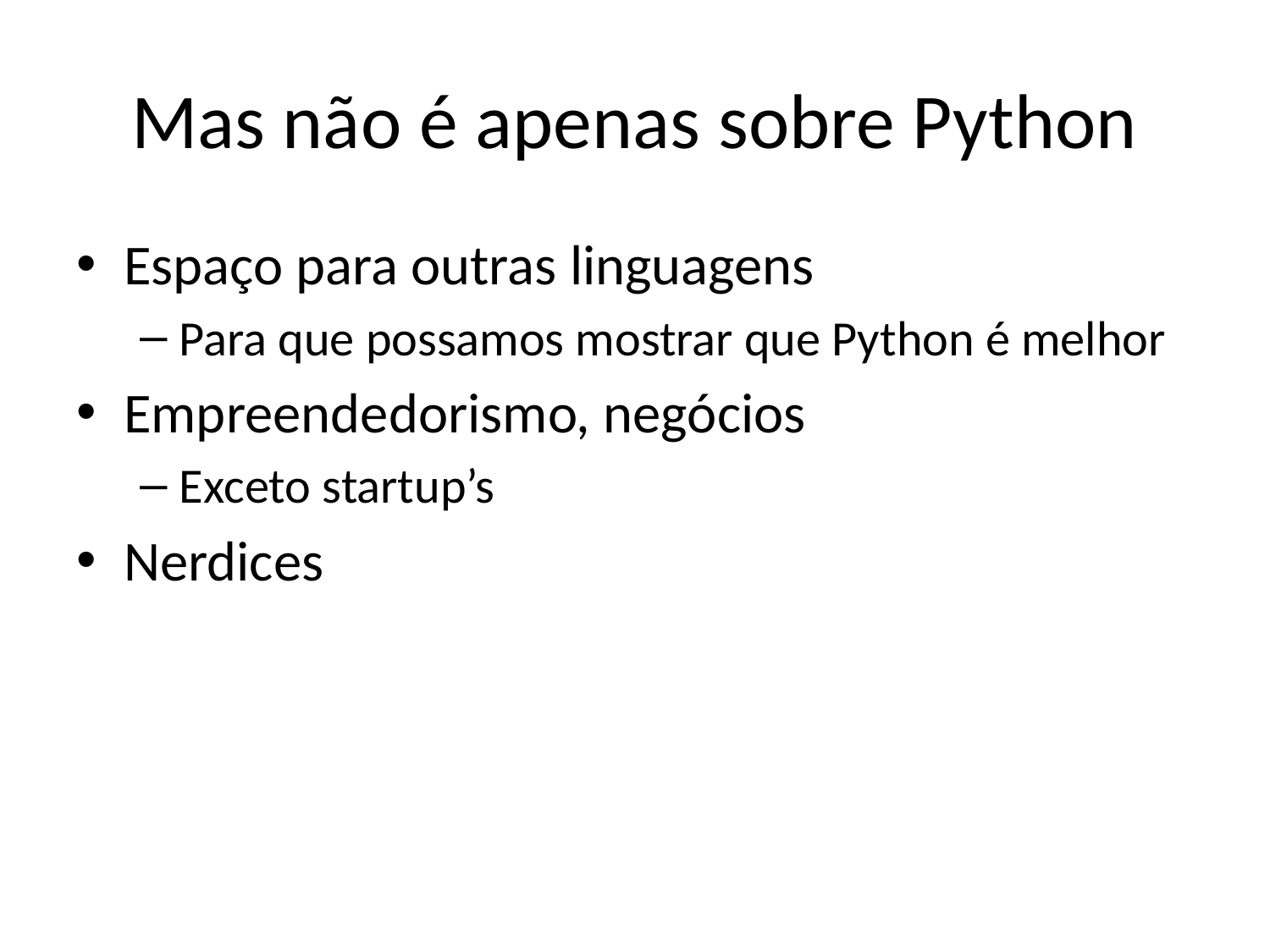

# Mas não é apenas sobre Python
Espaço para outras linguagens
Para que possamos mostrar que Python é melhor
Empreendedorismo, negócios
Exceto startup’s
Nerdices